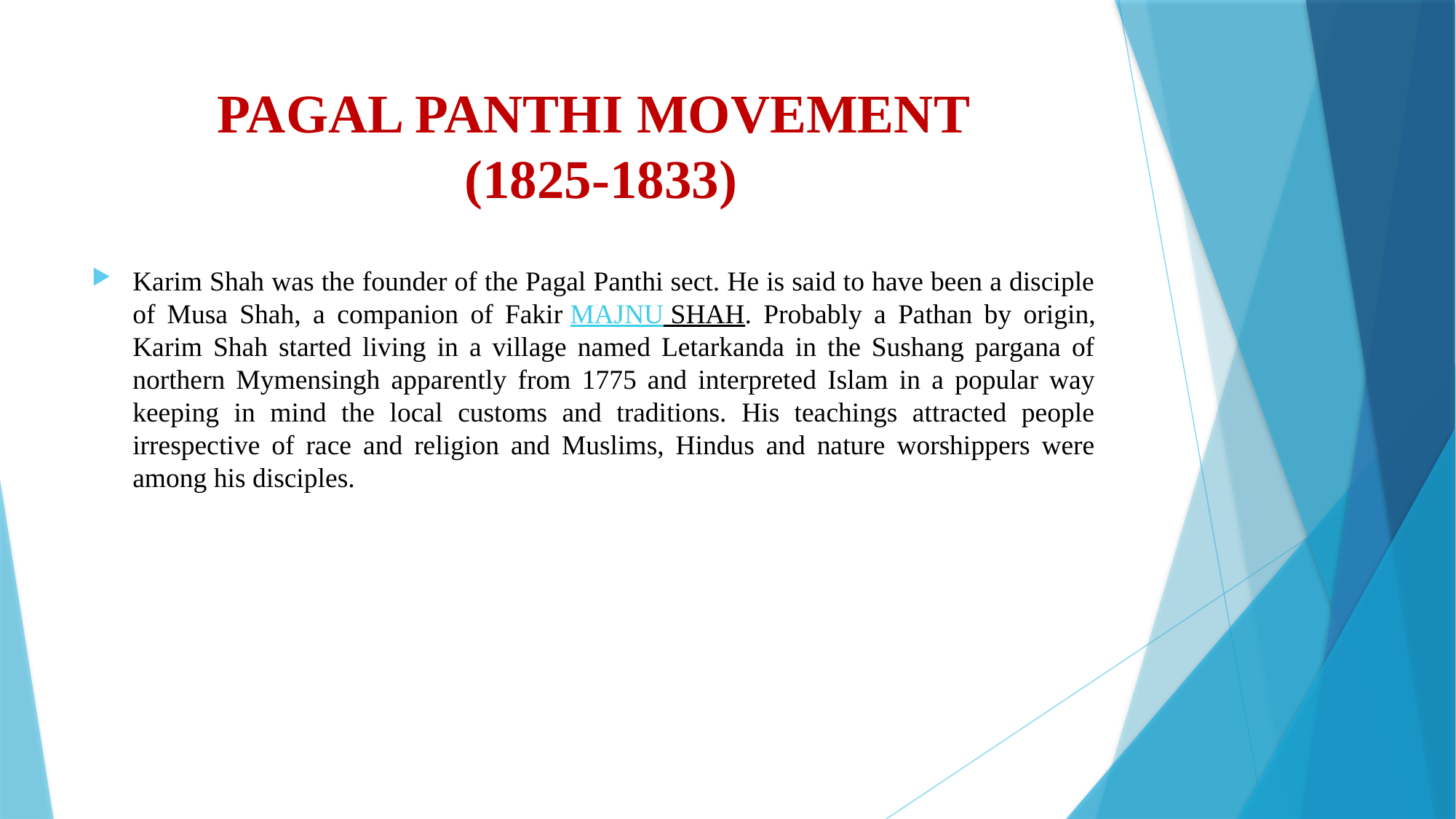

# PAGAL PANTHI MOVEMENT  (1825-1833)
Karim Shah was the founder of the Pagal Panthi sect. He is said to have been a disciple of Musa Shah, a companion of Fakir majnu shah. Probably a Pathan by origin, Karim Shah started living in a village named Letarkanda in the Sushang pargana of northern Mymensingh apparently from 1775 and interpreted Islam in a popular way keeping in mind the local customs and traditions. His teachings attracted people irrespective of race and religion and Muslims, Hindus and nature worshippers were among his disciples.